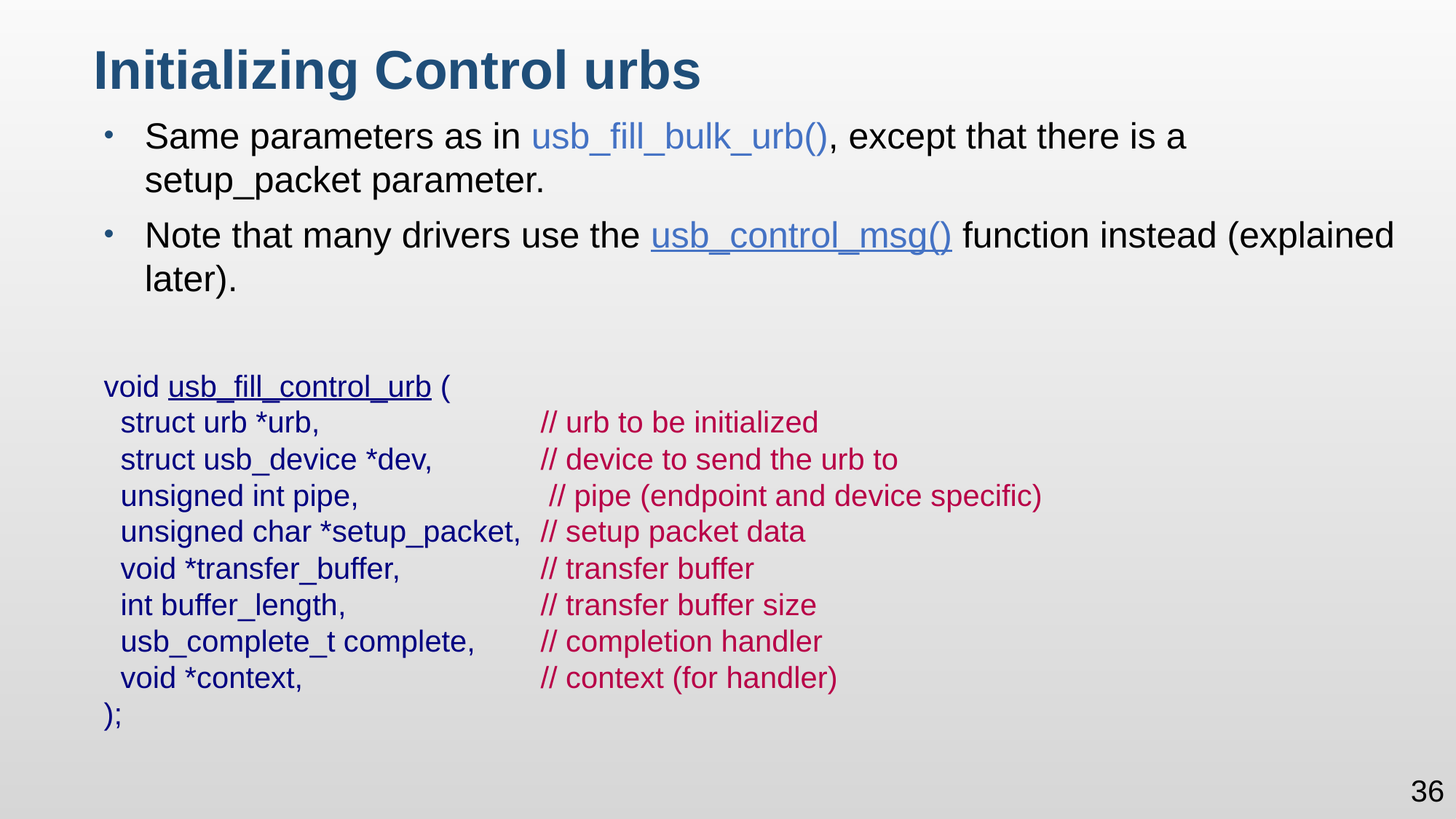

Initializing Control urbs
Same parameters as in usb_fill_bulk_urb(), except that there is a setup_packet parameter.
Note that many drivers use the usb_control_msg() function instead (explained later).

void usb_fill_control_urb (
  struct urb *urb,			// urb to be initialized
  struct usb_device *dev,	// device to send the urb to
  unsigned int pipe,	     	 // pipe (endpoint and device specific)
  unsigned char *setup_packet, 	// setup packet data
  void *transfer_buffer,		// transfer buffer
  int buffer_length,		// transfer buffer size
  usb_complete_t complete,	// completion handler
  void *context,			// context (for handler)
);

36